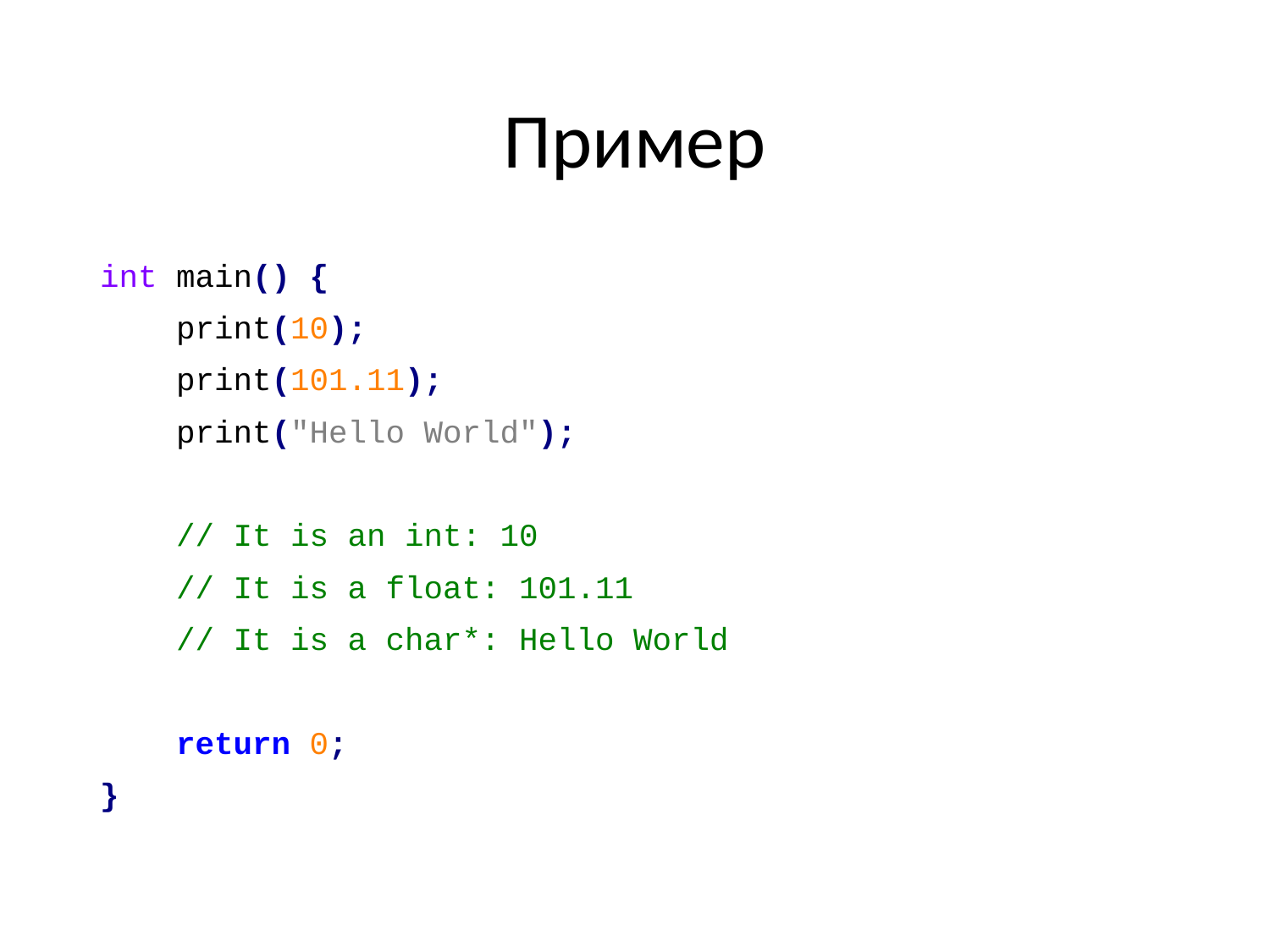

# Пример
int main() {
    print(10);
    print(101.11);
    print("Hello World");

    // It is an int: 10
    // It is a float: 101.11
    // It is a char*: Hello World

    return 0;
}